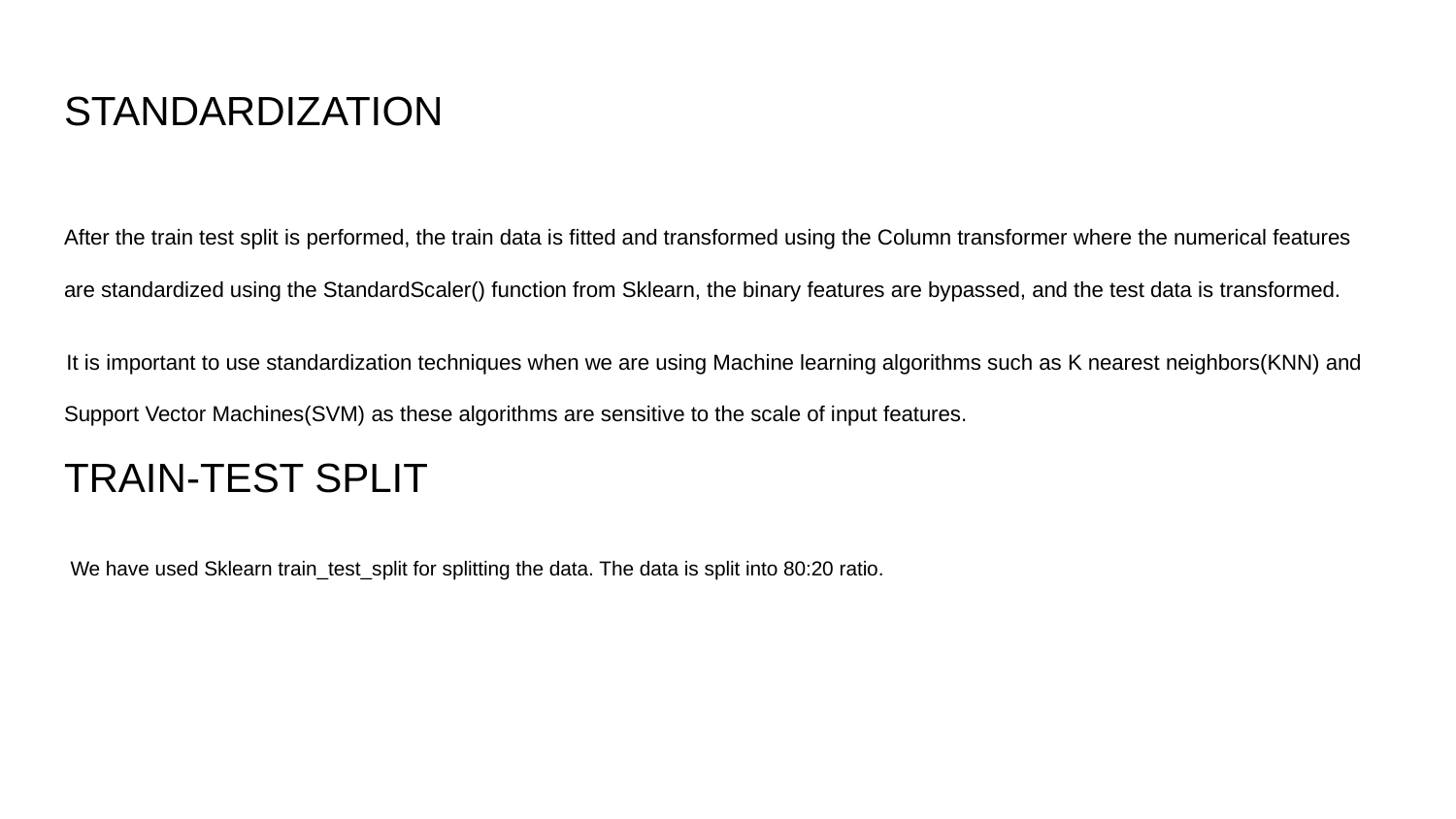

# STANDARDIZATION
After the train test split is performed, the train data is fitted and transformed using the Column transformer where the numerical features are standardized using the StandardScaler() function from Sklearn, the binary features are bypassed, and the test data is transformed.
It is important to use standardization techniques when we are using Machine learning algorithms such as K nearest neighbors(KNN) and Support Vector Machines(SVM) as these algorithms are sensitive to the scale of input features.
TRAIN-TEST SPLIT
We have used Sklearn train_test_split for splitting the data. The data is split into 80:20 ratio.